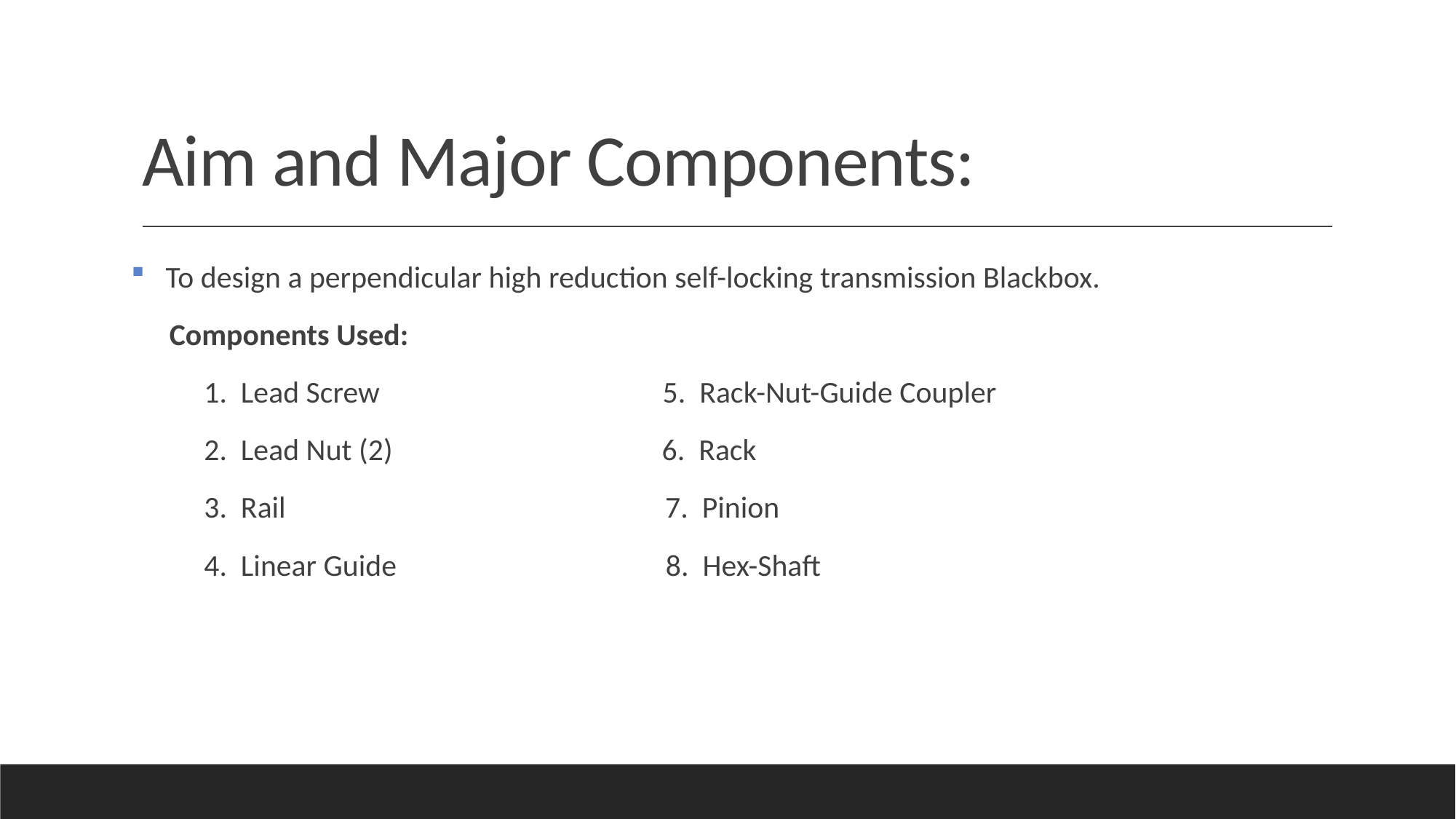

# Aim and Major Components:
   To design a perpendicular high reduction self-locking transmission Blackbox.
    Components Used:
         1.  Lead Screw                                         5.  Rack-Nut-Guide Coupler
         2.  Lead Nut (2)                                       6.  Rack
         3.  Rail                                                       7.  Pinion
         4.  Linear Guide                                       8.  Hex-Shaft